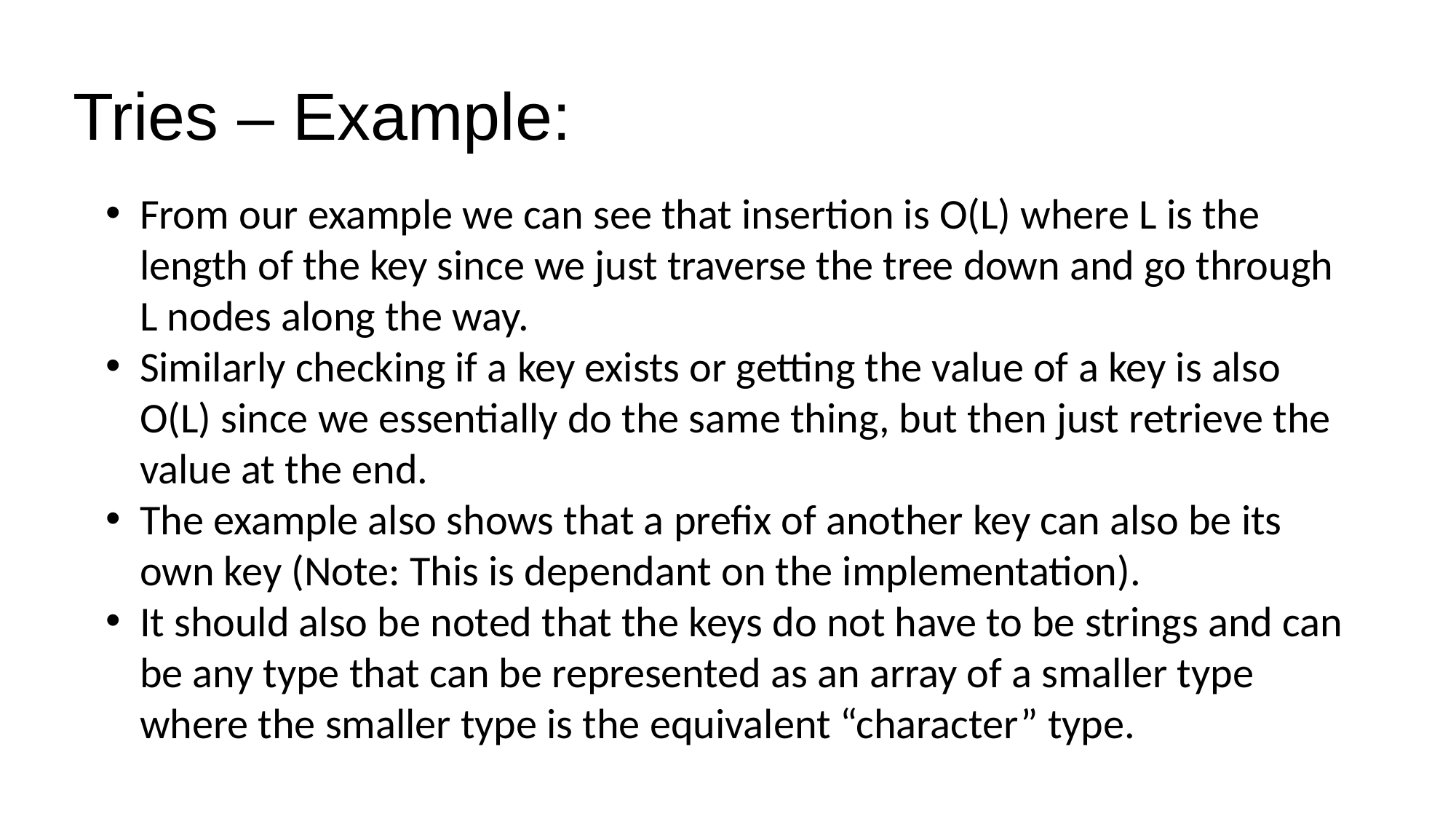

Tries – Example:
From our example we can see that insertion is O(L) where L is the length of the key since we just traverse the tree down and go through L nodes along the way.
Similarly checking if a key exists or getting the value of a key is also O(L) since we essentially do the same thing, but then just retrieve the value at the end.
The example also shows that a prefix of another key can also be its own key (Note: This is dependant on the implementation).
It should also be noted that the keys do not have to be strings and can be any type that can be represented as an array of a smaller type where the smaller type is the equivalent “character” type.